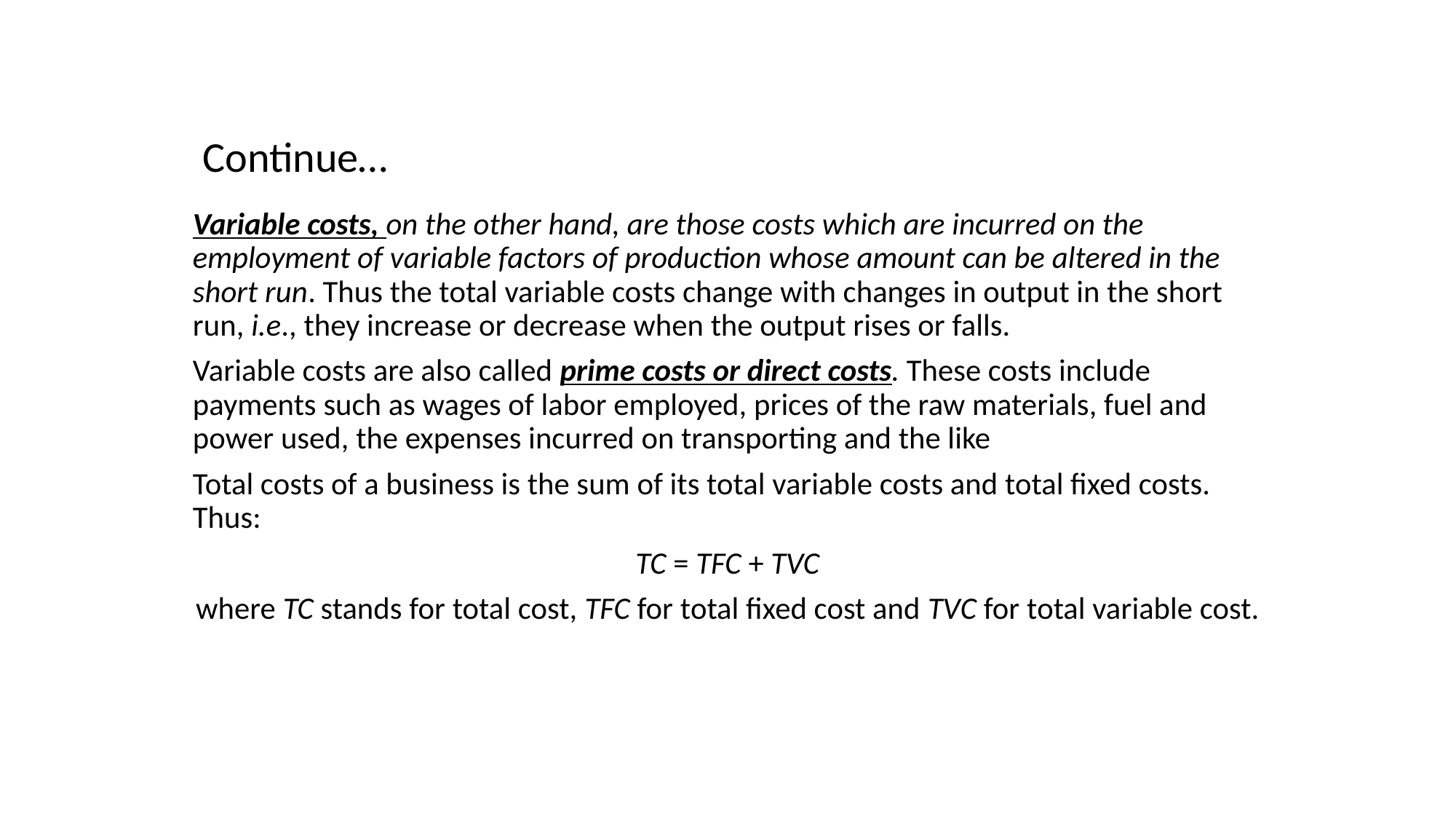

# Continue…
Variable costs, on the other hand, are those costs which are incurred on the employment of variable factors of production whose amount can be altered in the short run. Thus the total variable costs change with changes in output in the short run, i.e., they increase or decrease when the output rises or falls.
Variable costs are also called prime costs or direct costs. These costs include payments such as wages of labor employed, prices of the raw materials, fuel and power used, the expenses incurred on transporting and the like
Total costs of a business is the sum of its total variable costs and total fixed costs. Thus:
TC = TFC + TVC
where TC stands for total cost, TFC for total fixed cost and TVC for total variable cost.